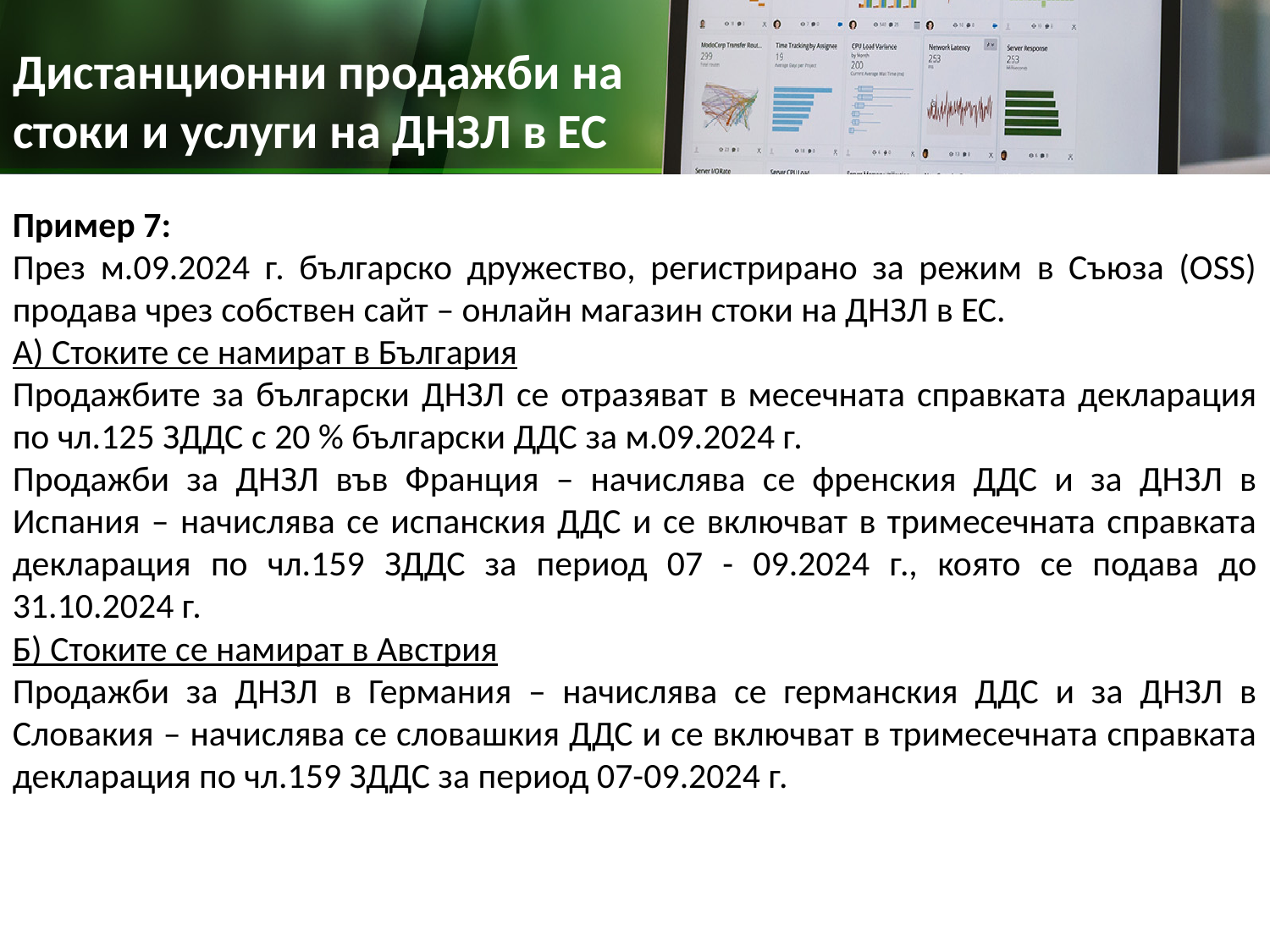

# Дистанционни продажби на стоки и услуги на ДНЗЛ в ЕС

Пример 7:
През м.09.2024 г. българско дружество, регистрирано за режим в Съюза (OSS) продава чрез собствен сайт – онлайн магазин стоки на ДНЗЛ в ЕС.
А) Стоките се намират в България
Продажбите за български ДНЗЛ се отразяват в месечната справката декларация по чл.125 ЗДДС с 20 % български ДДС за м.09.2024 г.
Продажби за ДНЗЛ във Франция – начислява се френския ДДС и за ДНЗЛ в Испания – начислява се испанския ДДС и се включват в тримесечната справката декларация по чл.159 ЗДДС за период 07 - 09.2024 г., която се подава до 31.10.2024 г.
Б) Стоките се намират в Австрия
Продажби за ДНЗЛ в Германия – начислява се германския ДДС и за ДНЗЛ в Словакия – начислява се словашкия ДДС и се включват в тримесечната справката декларация по чл.159 ЗДДС за период 07-09.2024 г.